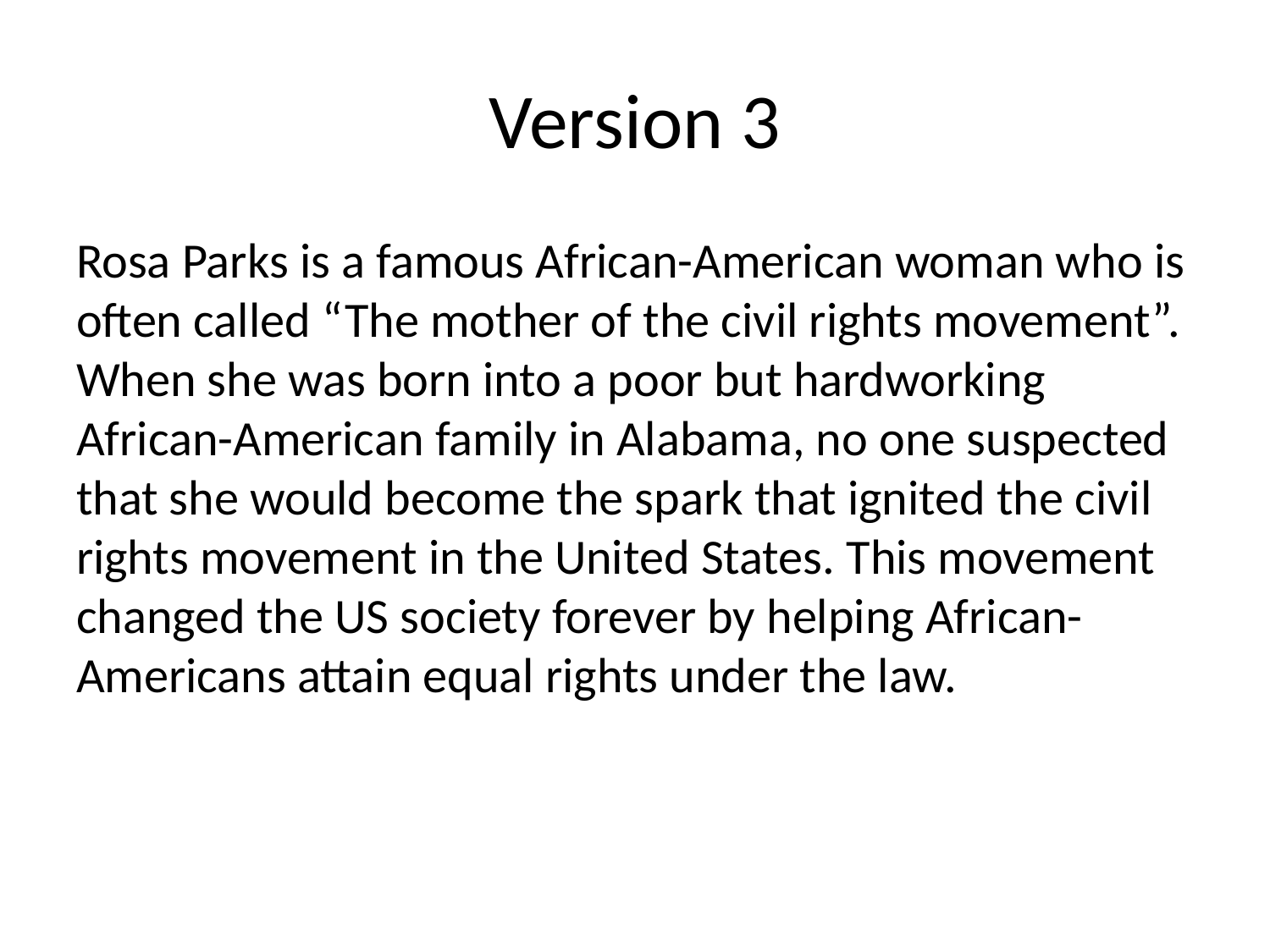

# Version 3
Rosa Parks is a famous African-American woman who is often called “The mother of the civil rights movement”. When she was born into a poor but hardworking African-American family in Alabama, no one suspected that she would become the spark that ignited the civil rights movement in the United States. This movement changed the US society forever by helping African-Americans attain equal rights under the law.